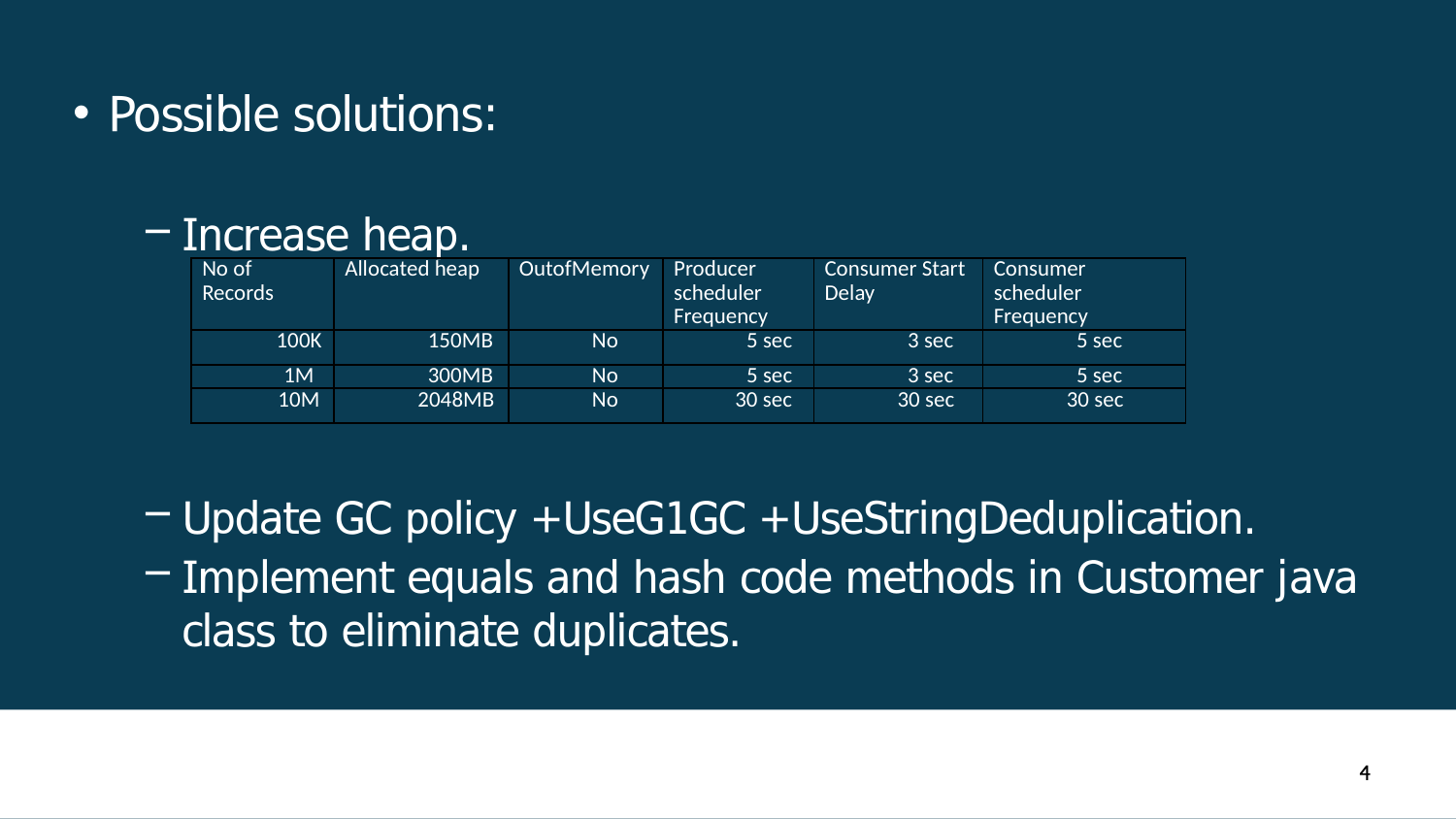

#
Possible solutions:

Increase heap.

Update GC policy +UseG1GC +UseStringDeduplication.
Implement equals and hash code methods in Customer java class to eliminate duplicates.

| No of Records | Allocated heap | OutofMemory | Producer scheduler Frequency | Consumer Start Delay | Consumer scheduler Frequency |
| --- | --- | --- | --- | --- | --- |
| 100K | 150MB | No | 5 sec | 3 sec | 5 sec |
| 1M | 300MB | No | 5 sec | 3 sec | 5 sec |
| 10M | 2048MB | No | 30 sec | 30 sec | 30 sec |
4